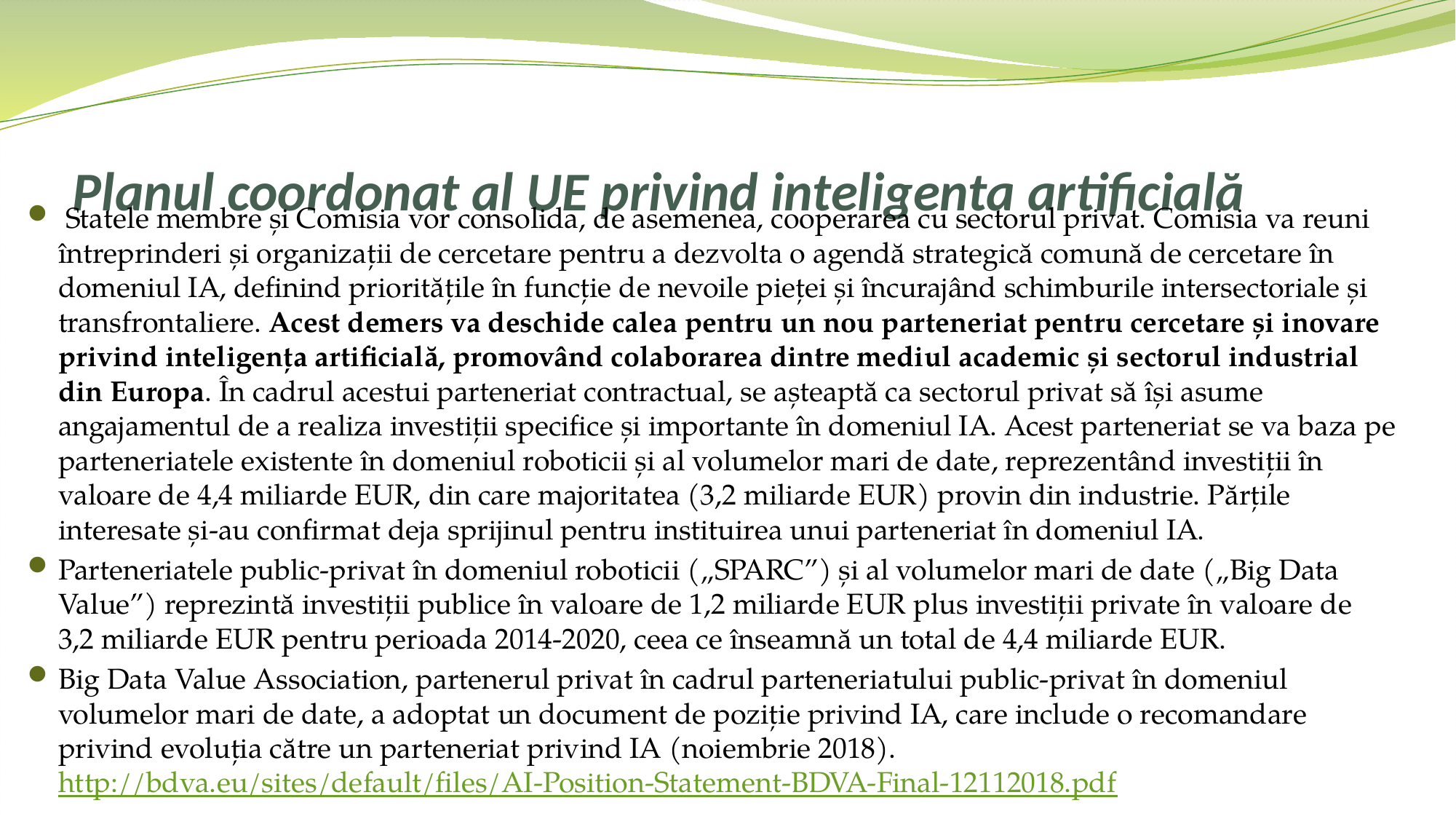

# Planul coordonat al UE privind inteligenta artificială
 Statele membre și Comisia vor consolida, de asemenea, cooperarea cu sectorul privat. Comisia va reuni întreprinderi și organizații de cercetare pentru a dezvolta o agendă strategică comună de cercetare în domeniul IA, definind prioritățile în funcție de nevoile pieței și încurajând schimburile intersectoriale și transfrontaliere. Acest demers va deschide calea pentru un nou parteneriat pentru cercetare și inovare privind inteligența artificială, promovând colaborarea dintre mediul academic și sectorul industrial din Europa. În cadrul acestui parteneriat contractual, se așteaptă ca sectorul privat să își asume angajamentul de a realiza investiții specifice și importante în domeniul IA. Acest parteneriat se va baza pe parteneriatele existente în domeniul roboticii și al volumelor mari de date, reprezentând investiții în valoare de 4,4 miliarde EUR, din care majoritatea (3,2 miliarde EUR) provin din industrie. Părțile interesate și-au confirmat deja sprijinul pentru instituirea unui parteneriat în domeniul IA.
Parteneriatele public-privat în domeniul roboticii („SPARC”) și al volumelor mari de date („Big Data Value”) reprezintă investiții publice în valoare de 1,2 miliarde EUR plus investiții private în valoare de 3,2 miliarde EUR pentru perioada 2014-2020, ceea ce înseamnă un total de 4,4 miliarde EUR.
Big Data Value Association, partenerul privat în cadrul parteneriatului public-privat în domeniul volumelor mari de date, a adoptat un document de poziție privind IA, care include o recomandare privind evoluția către un parteneriat privind IA (noiembrie 2018). http://bdva.eu/sites/default/files/AI-Position-Statement-BDVA-Final-12112018.pdf